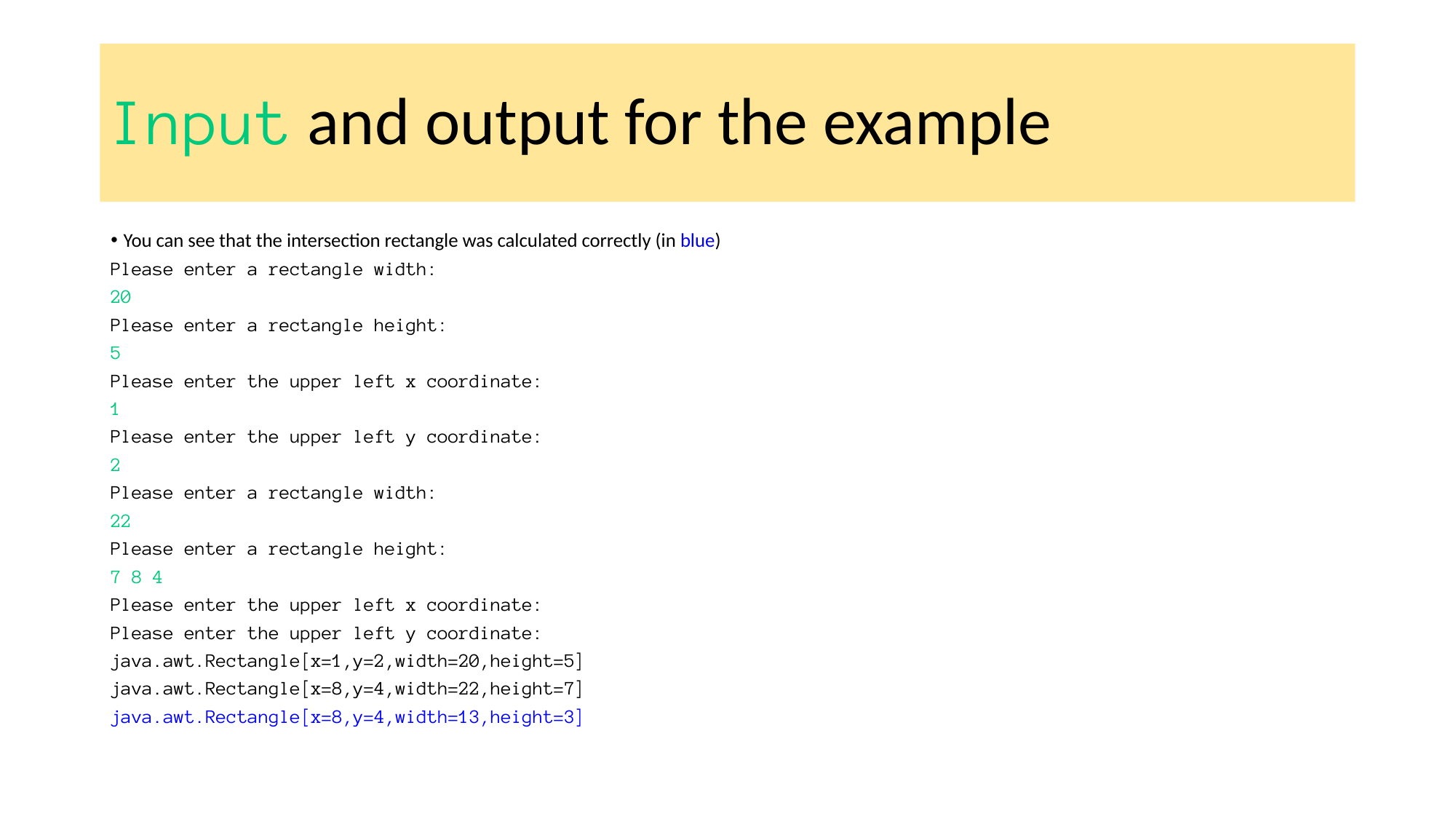

Input and output for the example
You can see that the intersection rectangle was calculated correctly (in blue)
Please enter a rectangle width:
20
Please enter a rectangle height:
5
Please enter the upper left x coordinate:
1
Please enter the upper left y coordinate:
2
Please enter a rectangle width:
22
Please enter a rectangle height:
7 8 4
Please enter the upper left x coordinate:
Please enter the upper left y coordinate:
java.awt.Rectangle[x=1,y=2,width=20,height=5]
java.awt.Rectangle[x=8,y=4,width=22,height=7]
java.awt.Rectangle[x=8,y=4,width=13,height=3]